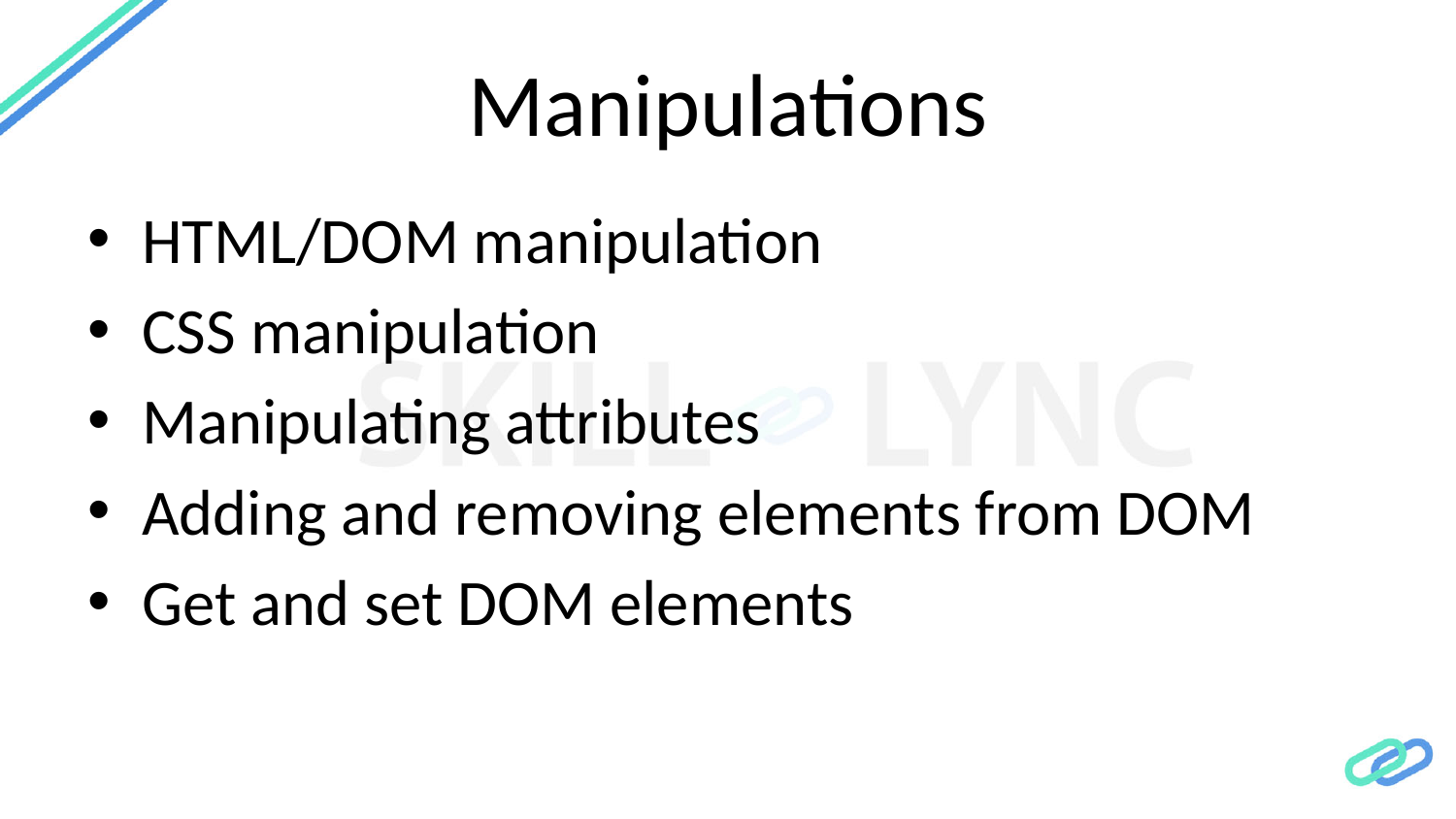

# Manipulations
HTML/DOM manipulation
CSS manipulation
Manipulating attributes
Adding and removing elements from DOM
Get and set DOM elements